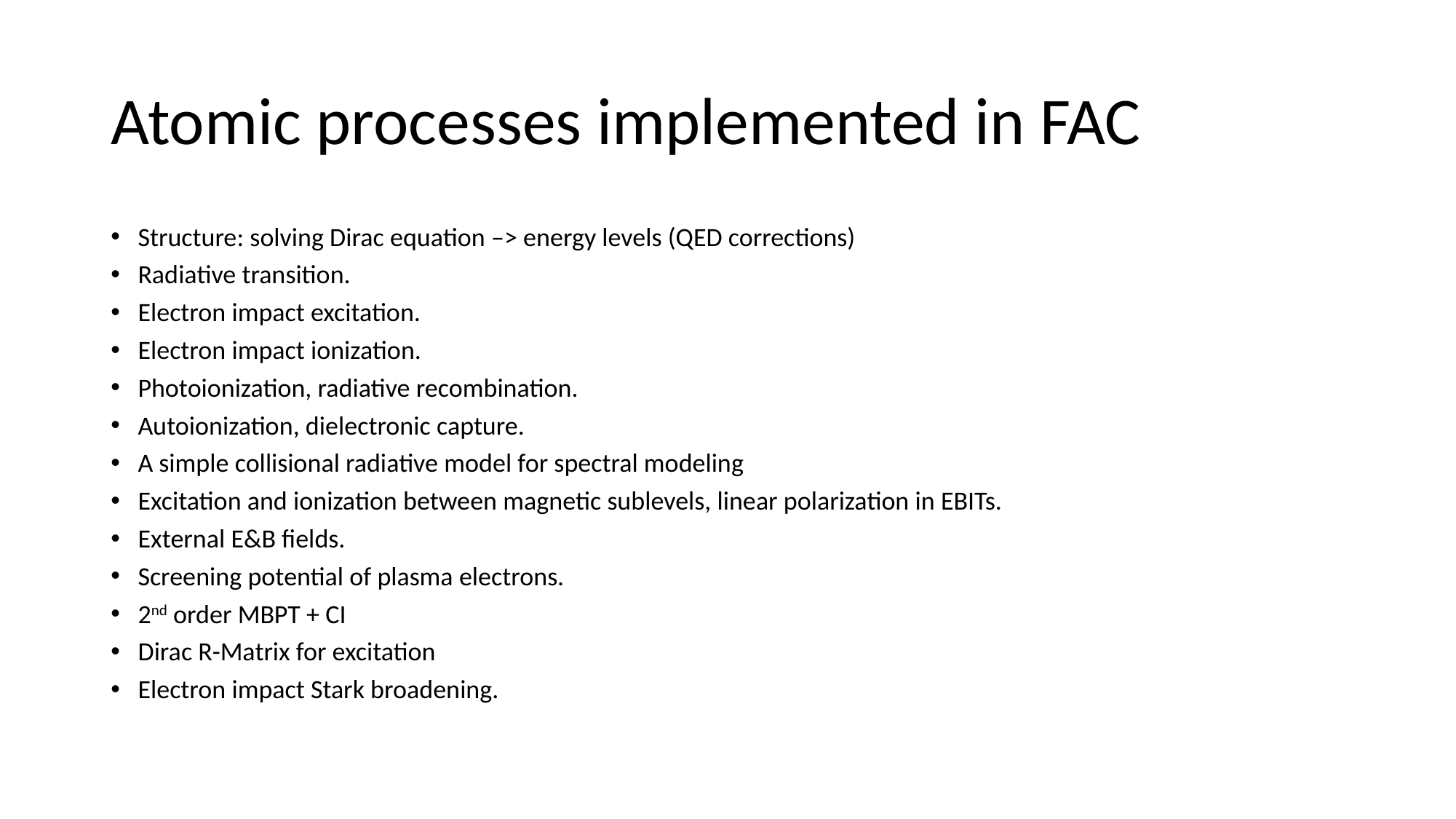

# Atomic processes implemented in FAC
Structure: solving Dirac equation –> energy levels (QED corrections)
Radiative transition.
Electron impact excitation.
Electron impact ionization.
Photoionization, radiative recombination.
Autoionization, dielectronic capture.
A simple collisional radiative model for spectral modeling
Excitation and ionization between magnetic sublevels, linear polarization in EBITs.
External E&B fields.
Screening potential of plasma electrons.
2nd order MBPT + CI
Dirac R-Matrix for excitation
Electron impact Stark broadening.